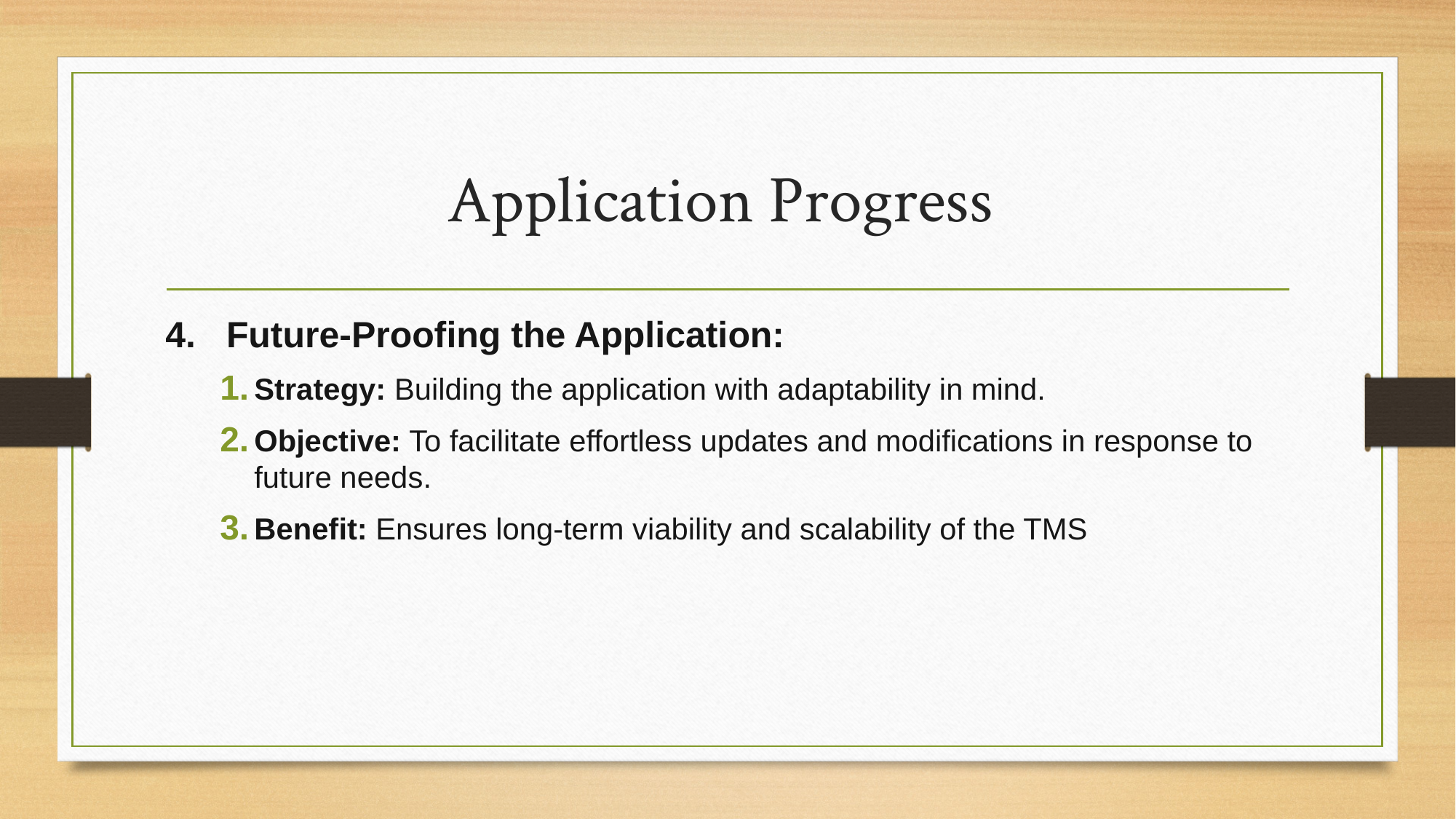

# Application Progress
4.   Future-Proofing the Application:
Strategy: Building the application with adaptability in mind.
Objective: To facilitate effortless updates and modifications in response to future needs.
Benefit: Ensures long-term viability and scalability of the TMS